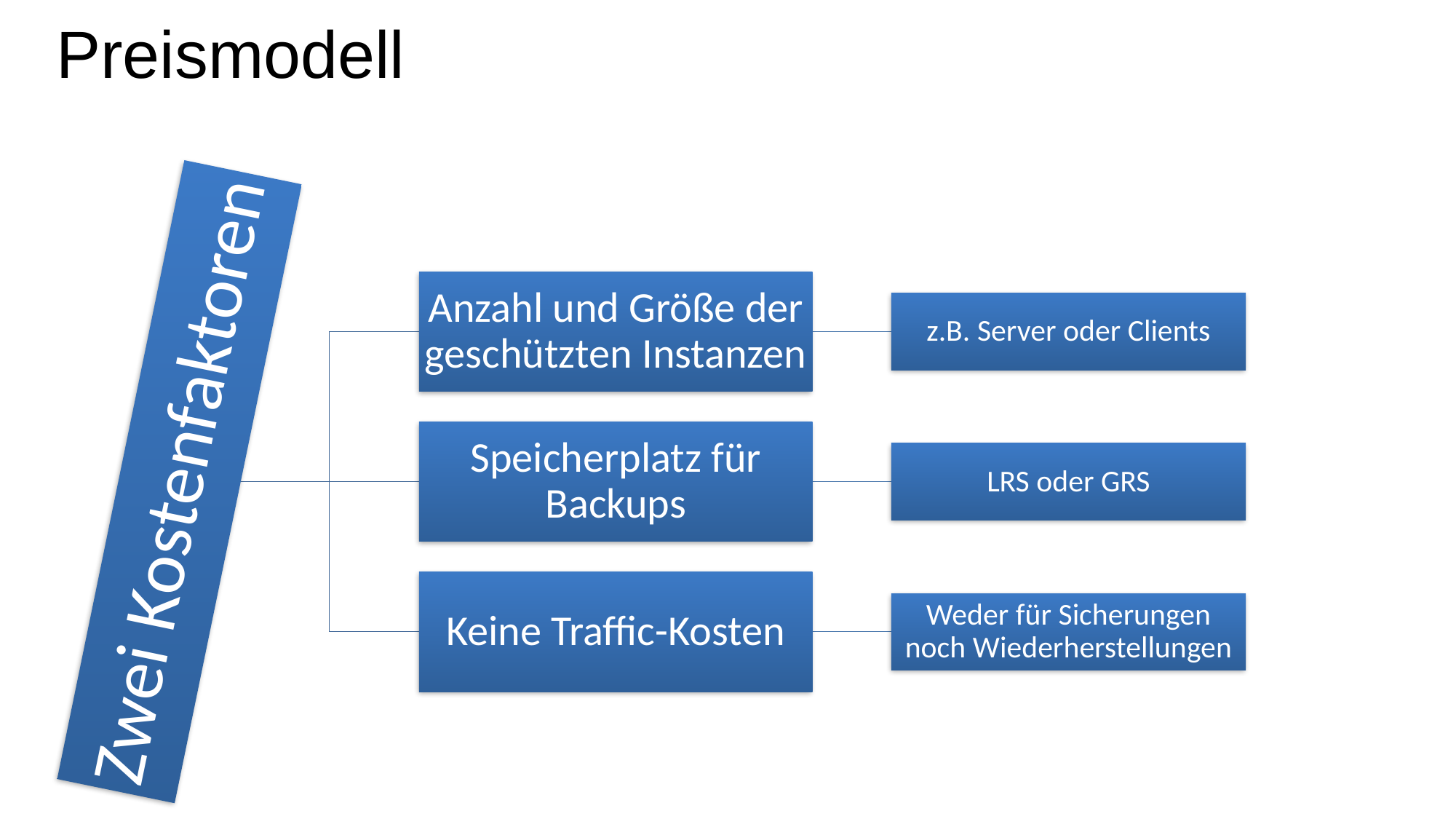

# Preismodell

Zwei Kostenfaktoren
Anzahl und Größe der geschützten Instanzen
z.B. Server oder Clients
Speicherplatz für Backups
LRS oder GRS
Keine Traffic-Kosten
Weder für Sicherungen noch Wiederherstellungen